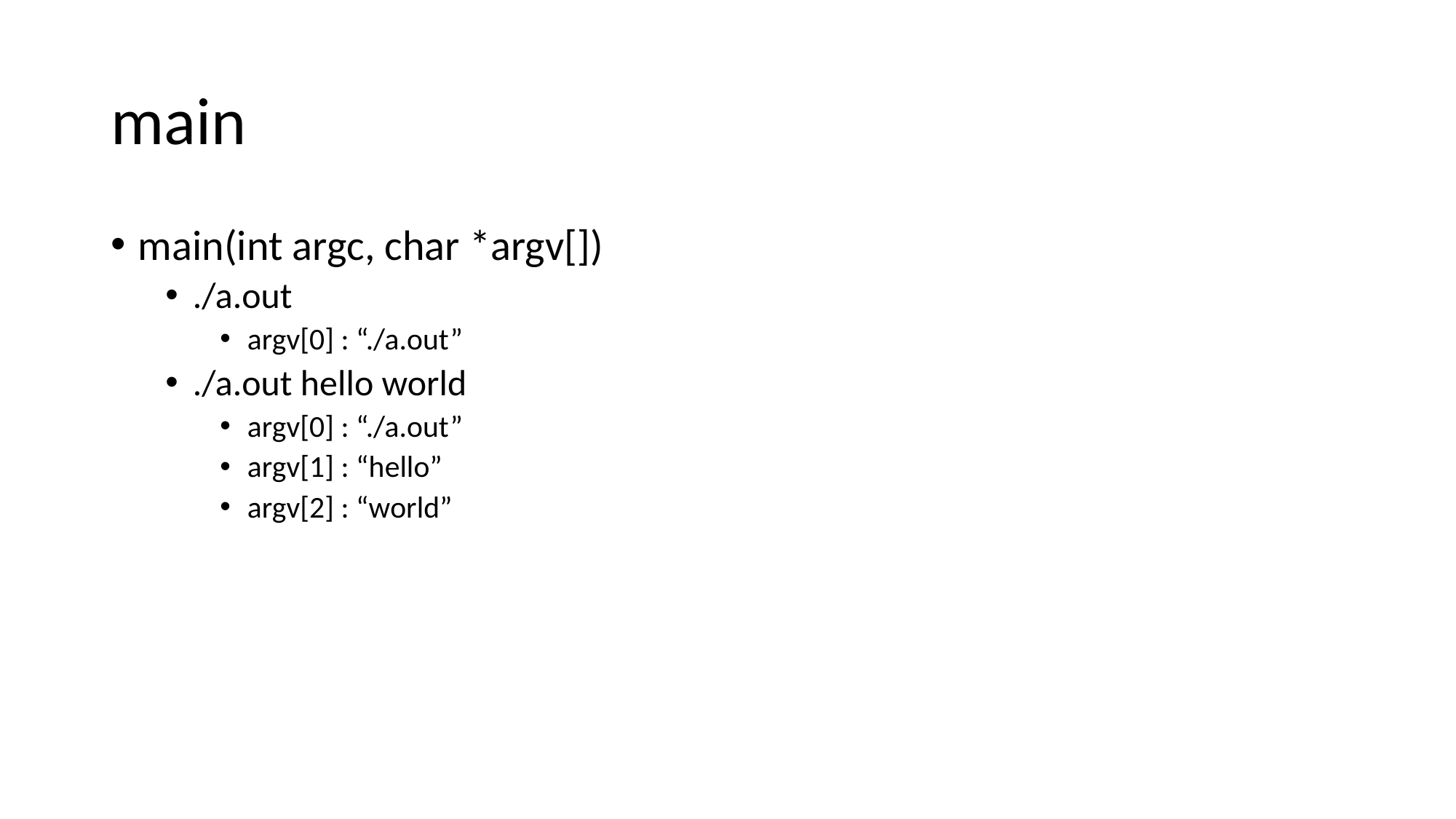

# main
main(int argc, char *argv[])
./a.out
argv[0] : “./a.out”
./a.out hello world
argv[0] : “./a.out”
argv[1] : “hello”
argv[2] : “world”